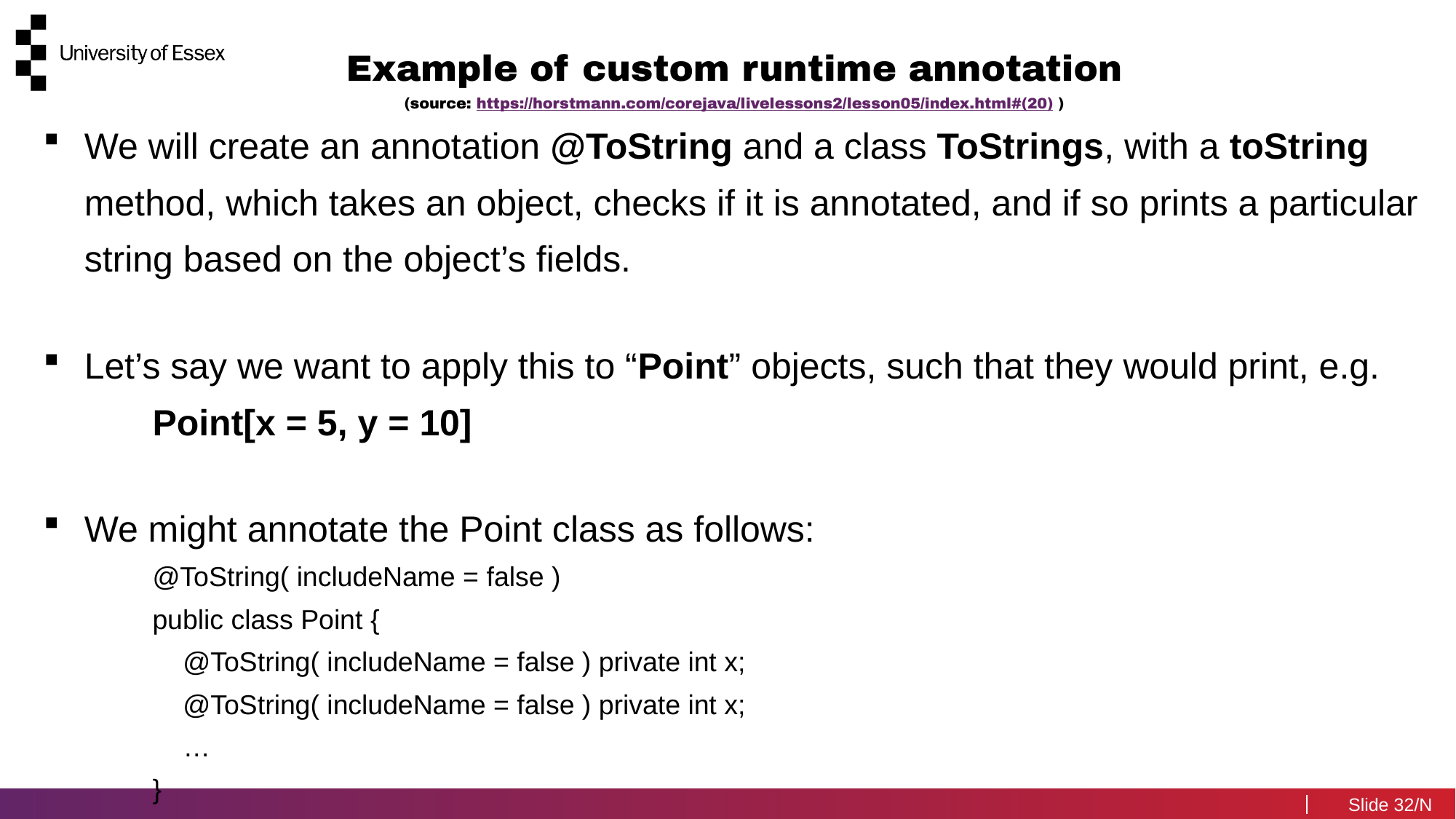

Example of custom runtime annotation
(source: https://horstmann.com/corejava/livelessons2/lesson05/index.html#(20) )
We will create an annotation @ToString and a class ToStrings, with a toString method, which takes an object, checks if it is annotated, and if so prints a particular string based on the object’s fields.

Let’s say we want to apply this to “Point” objects, such that they would print, e.g.
	Point[x = 5, y = 10]

We might annotate the Point class as follows:
	@ToString( includeName = false )
	public class Point {
	    @ToString( includeName = false ) private int x;
	    @ToString( includeName = false ) private int x;
	    …
	}
32/N